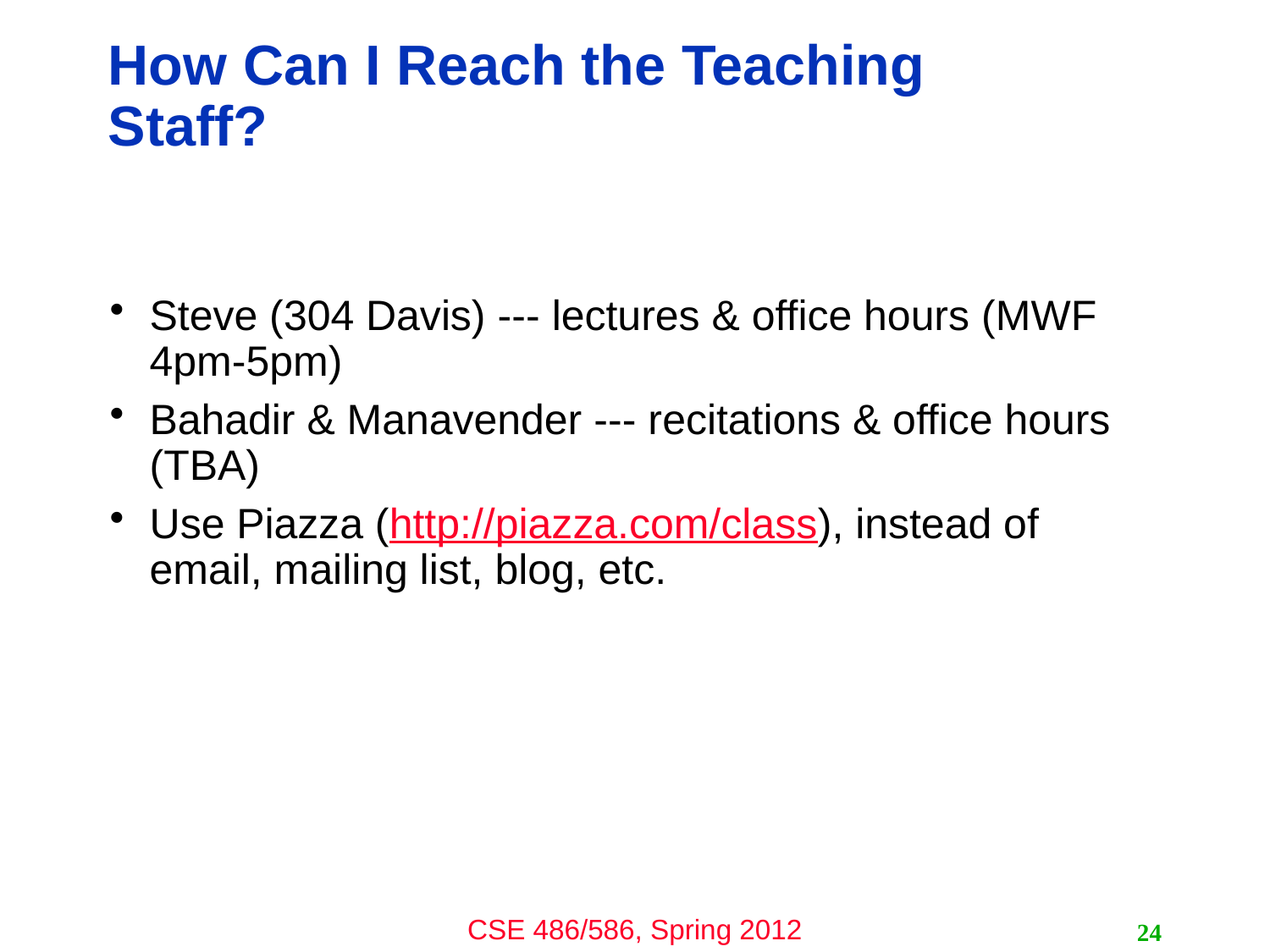

# How Can I Reach the Teaching Staff?

Steve (304 Davis) --- lectures & office hours (MWF 4pm-5pm)
Bahadir & Manavender --- recitations & office hours (TBA)
Use Piazza (http://piazza.com/class), instead of email, mailing list, blog, etc.
24